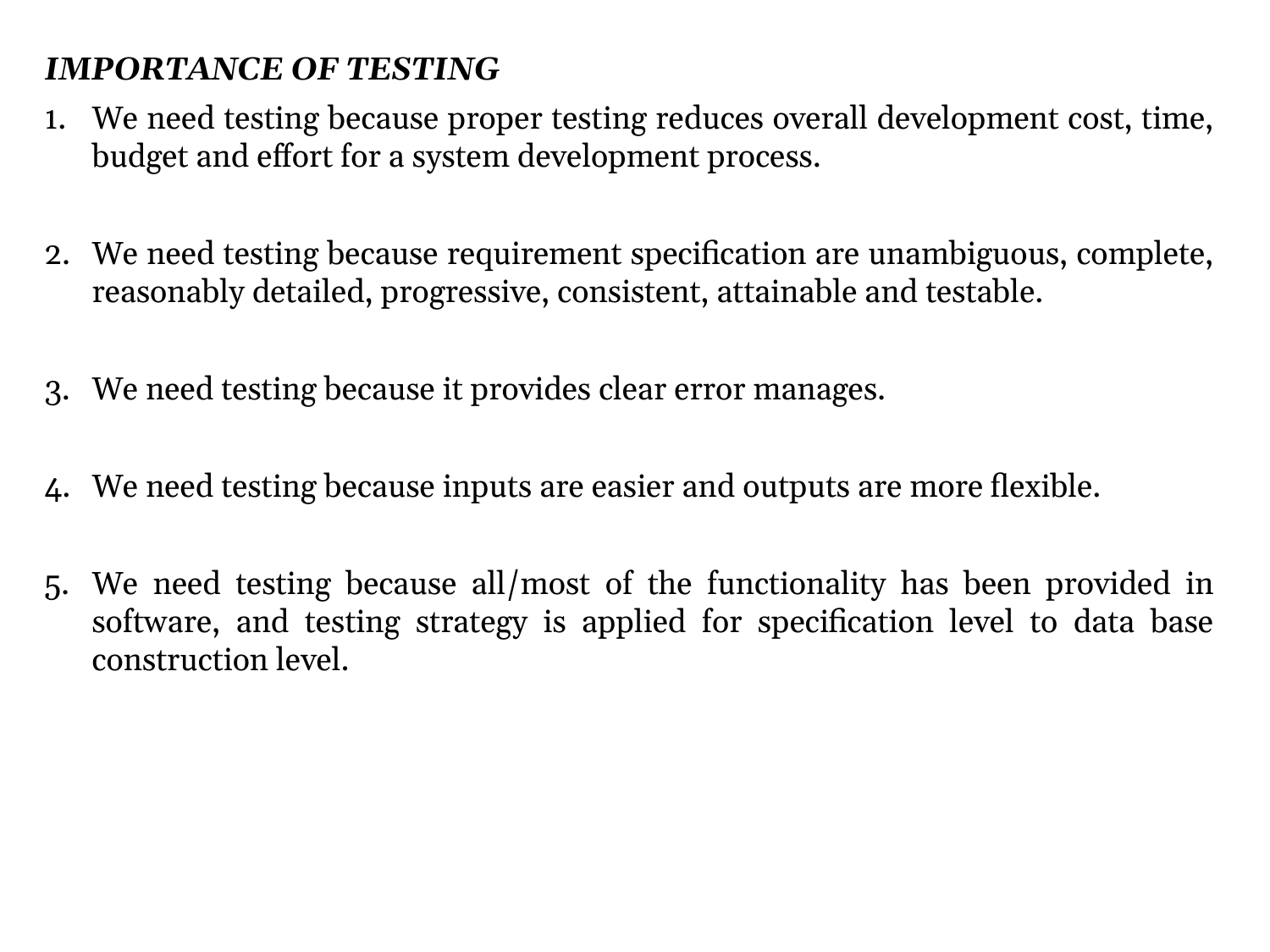

IMPORTANCE OF TESTING
We need testing because proper testing reduces overall development cost, time, budget and effort for a system development process.

We need testing because requirement specification are unambiguous, complete, reasonably detailed, progressive, consistent, attainable and testable.

We need testing because it provides clear error manages.

We need testing because inputs are easier and outputs are more flexible.

We need testing because all/most of the functionality has been provided in software, and testing strategy is applied for specification level to data base construction level.